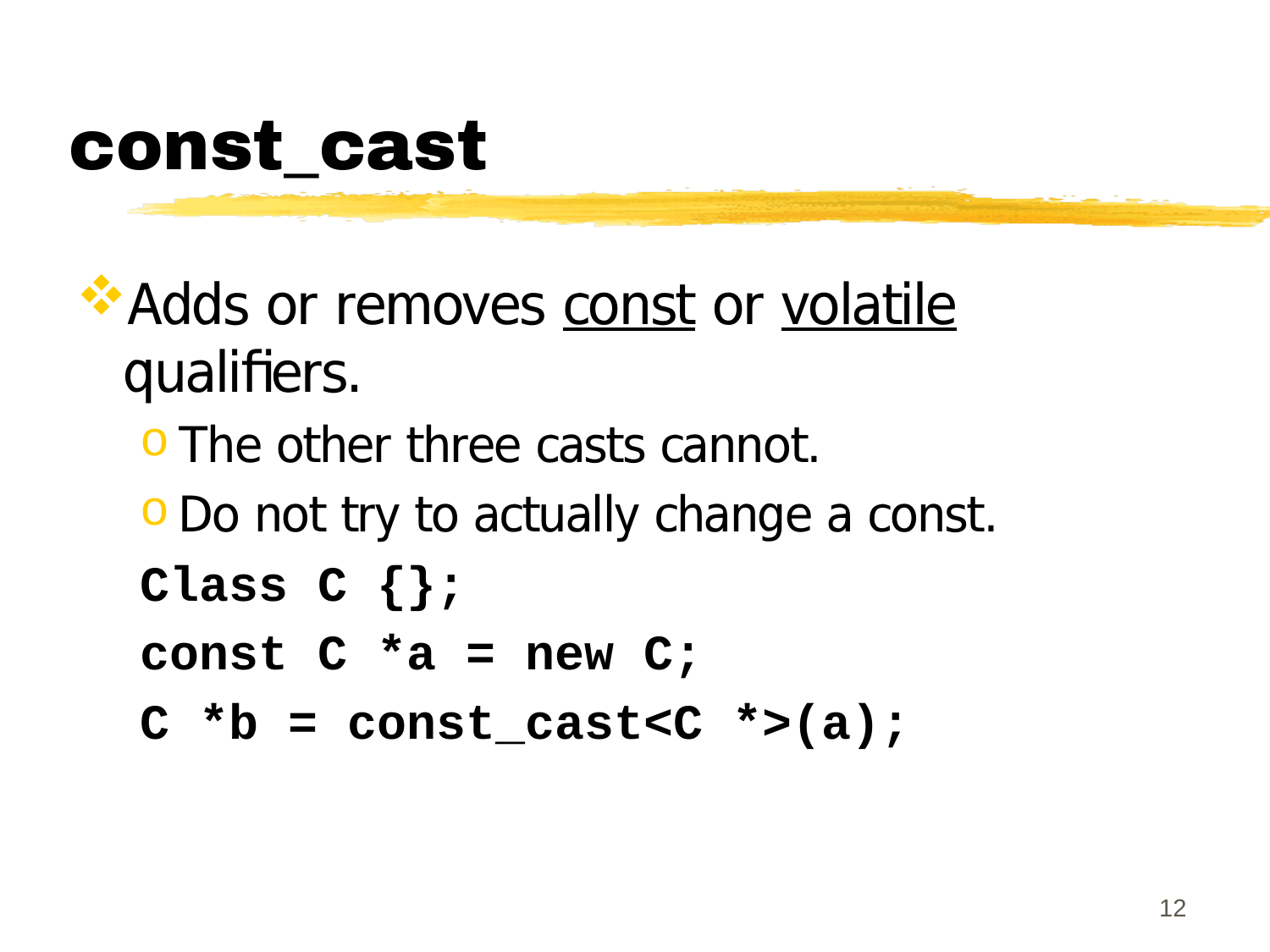

# const_cast
Adds or removes const or volatile qualifiers.
The other three casts cannot.
Do not try to actually change a const.
Class C {};
const C *a = new C;
C *b = const_cast<C *>(a);
12